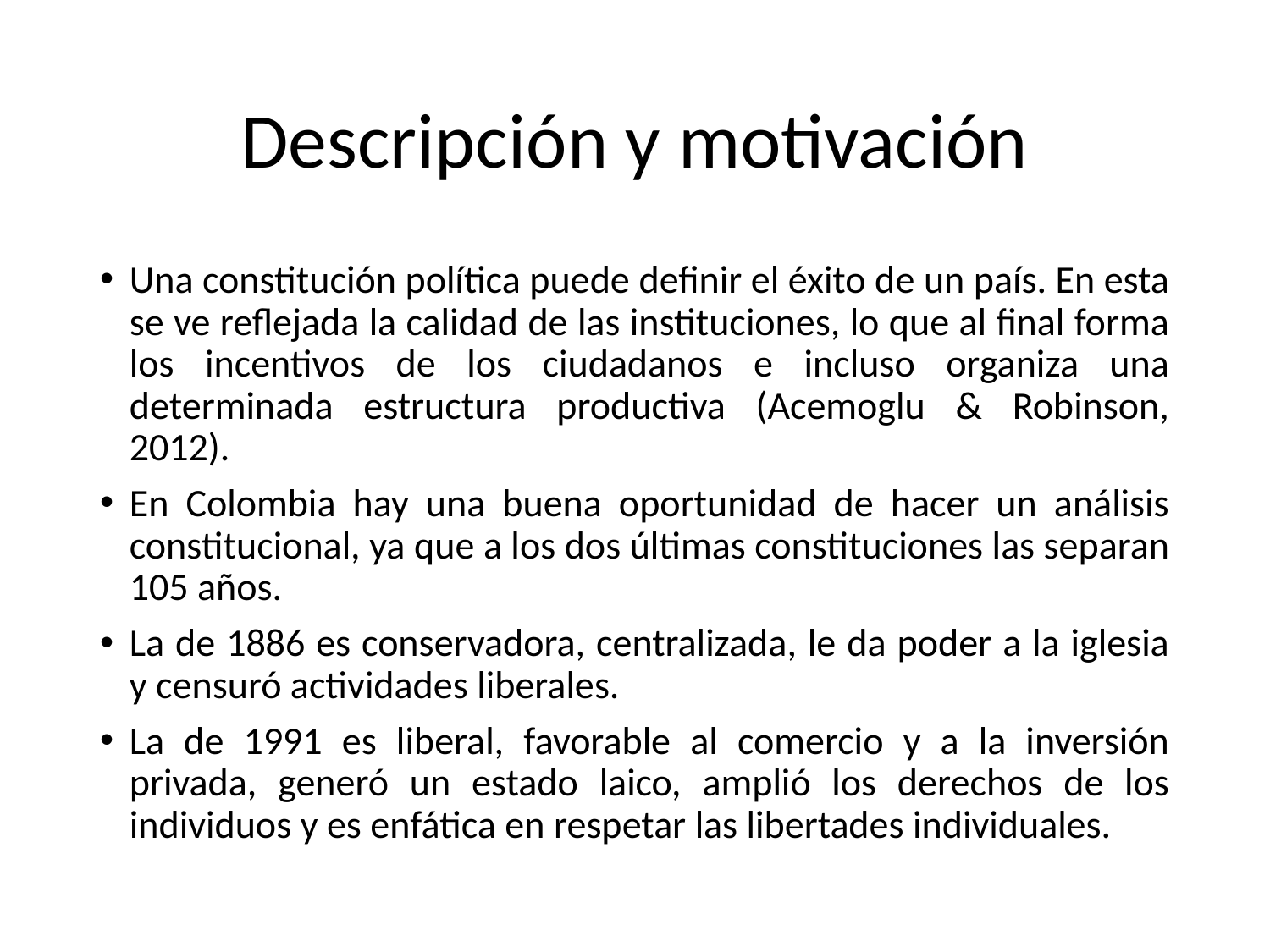

# Descripción y motivación
Una constitución política puede definir el éxito de un país. En esta se ve reflejada la calidad de las instituciones, lo que al final forma los incentivos de los ciudadanos e incluso organiza una determinada estructura productiva (Acemoglu & Robinson, 2012).
En Colombia hay una buena oportunidad de hacer un análisis constitucional, ya que a los dos últimas constituciones las separan 105 años.
La de 1886 es conservadora, centralizada, le da poder a la iglesia y censuró actividades liberales.
La de 1991 es liberal, favorable al comercio y a la inversión privada, generó un estado laico, amplió los derechos de los individuos y es enfática en respetar las libertades individuales.